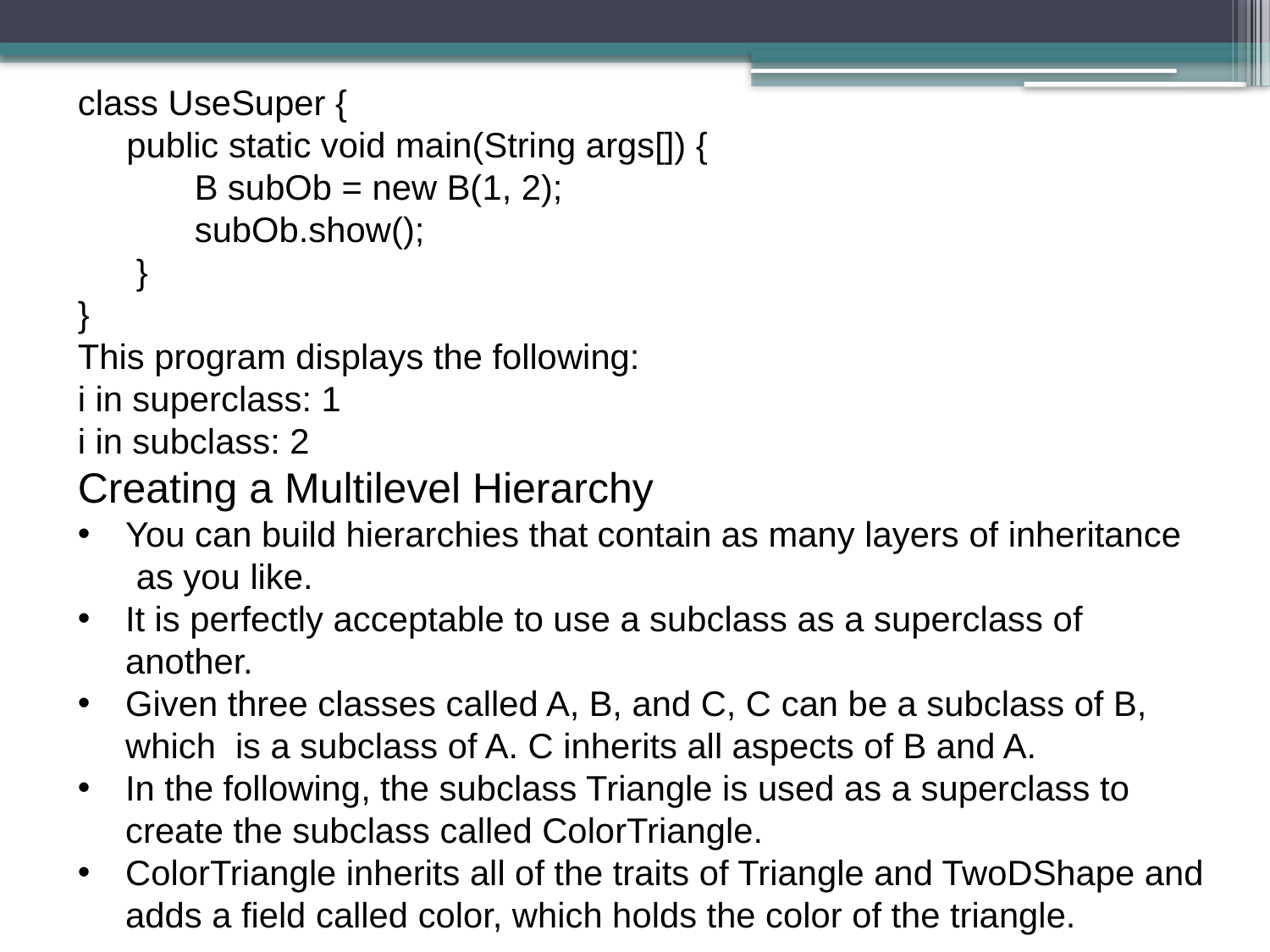

class UseSuper {
     public static void main(String args[]) {
            B subOb = new B(1, 2);
            subOb.show();
      }
}
This program displays the following:
i in superclass: 1
i in subclass: 2
Creating a Multilevel Hierarchy
You can build hierarchies that contain as many layers of inheritance
      as you like.
It is perfectly acceptable to use a subclass as a superclass of another.
Given three classes called A, B, and C, C can be a subclass of B, which  is a subclass of A. C inherits all aspects of B and A.
In the following, the subclass Triangle is used as a superclass to create the subclass called ColorTriangle.
ColorTriangle inherits all of the traits of Triangle and TwoDShape and adds a field called color, which holds the color of the triangle.